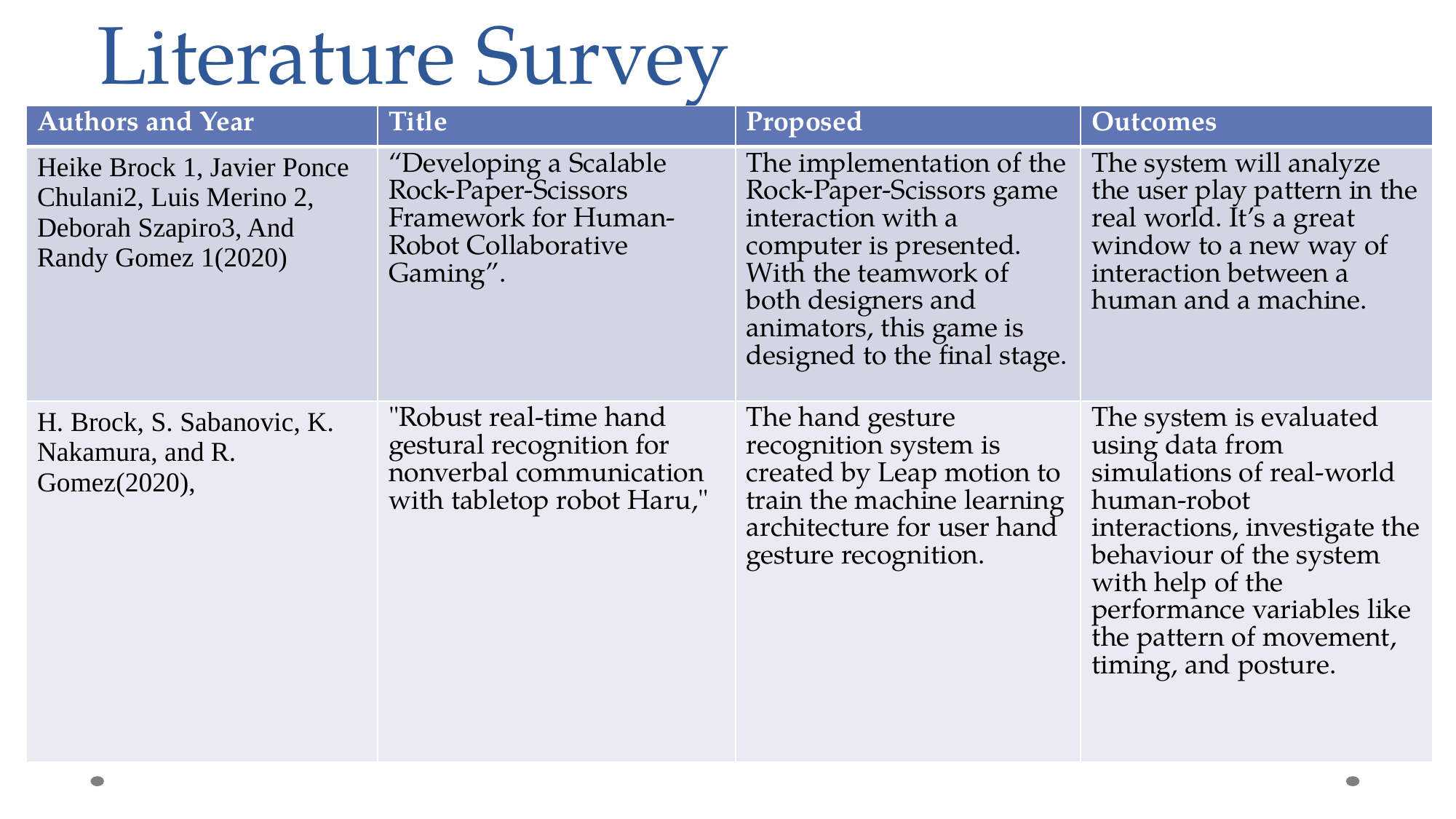

# Literature Survey
| Authors and Year | Title | Proposed | Outcomes |
| --- | --- | --- | --- |
| Heike Brock 1, Javier Ponce Chulani2, Luis Merino 2, Deborah Szapiro3, And Randy Gomez 1(2020) | “Developing a Scalable Rock-Paper-Scissors Framework for Human-Robot Collaborative Gaming”. | The implementation of the Rock-Paper-Scissors game interaction with a computer is presented. With the teamwork of both designers and animators, this game is designed to the final stage. | The system will analyze the user play pattern in the real world. It’s a great window to a new way of interaction between a human and a machine. |
| H. Brock, S. Sabanovic, K. Nakamura, and R. Gomez(2020), | "Robust real-time hand gestural recognition for nonverbal communication with tabletop robot Haru," | The hand gesture recognition system is created by Leap motion to train the machine learning architecture for user hand gesture recognition. | The system is evaluated using data from simulations of real-world human-robot interactions, investigate the behaviour of the system with help of the performance variables like the pattern of movement, timing, and posture. |